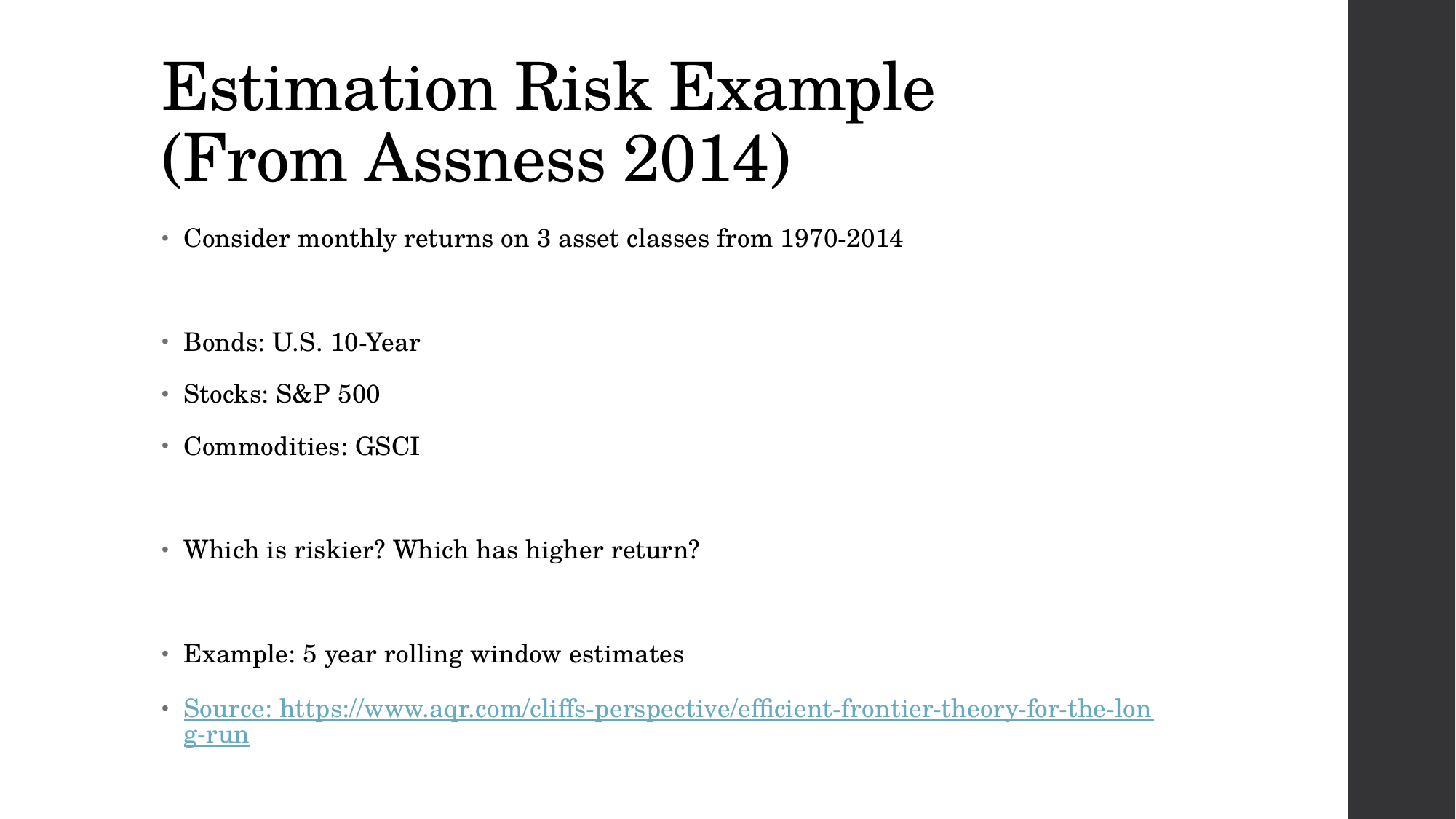

# Estimation Risk Example (From Assness 2014)
Consider monthly returns on 3 asset classes from 1970-2014

Bonds: U.S. 10-Year
Stocks: S&P 500
Commodities: GSCI

Which is riskier? Which has higher return?

Example: 5 year rolling window estimates
Source: https://www.aqr.com/cliffs-perspective/efficient-frontier-theory-for-the-long-run